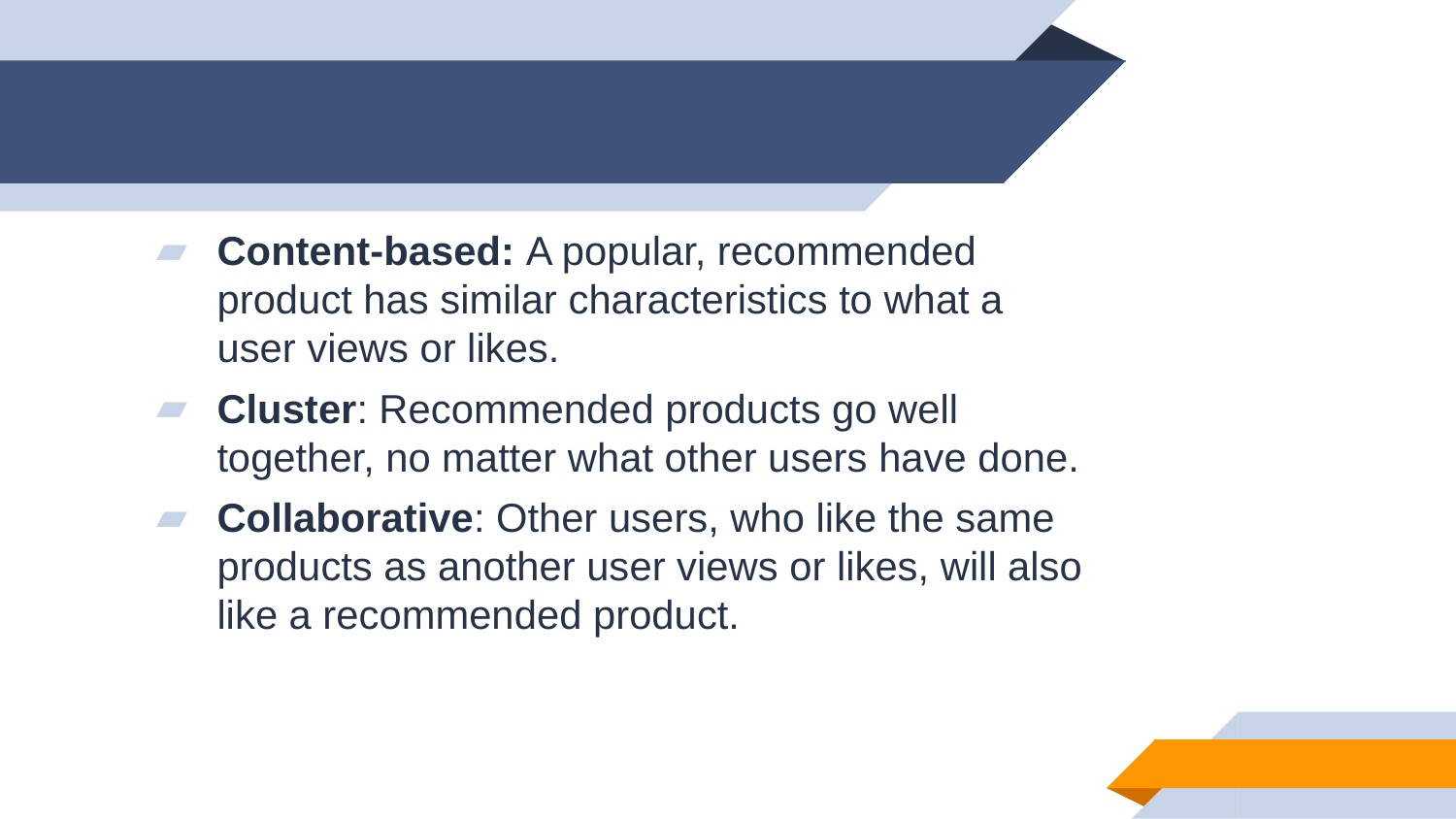

Content-based: A popular, recommended product has similar characteristics to what a user views or likes.
Cluster: Recommended products go well together, no matter what other users have done.
Collaborative: Other users, who like the same products as another user views or likes, will also like a recommended product.

11